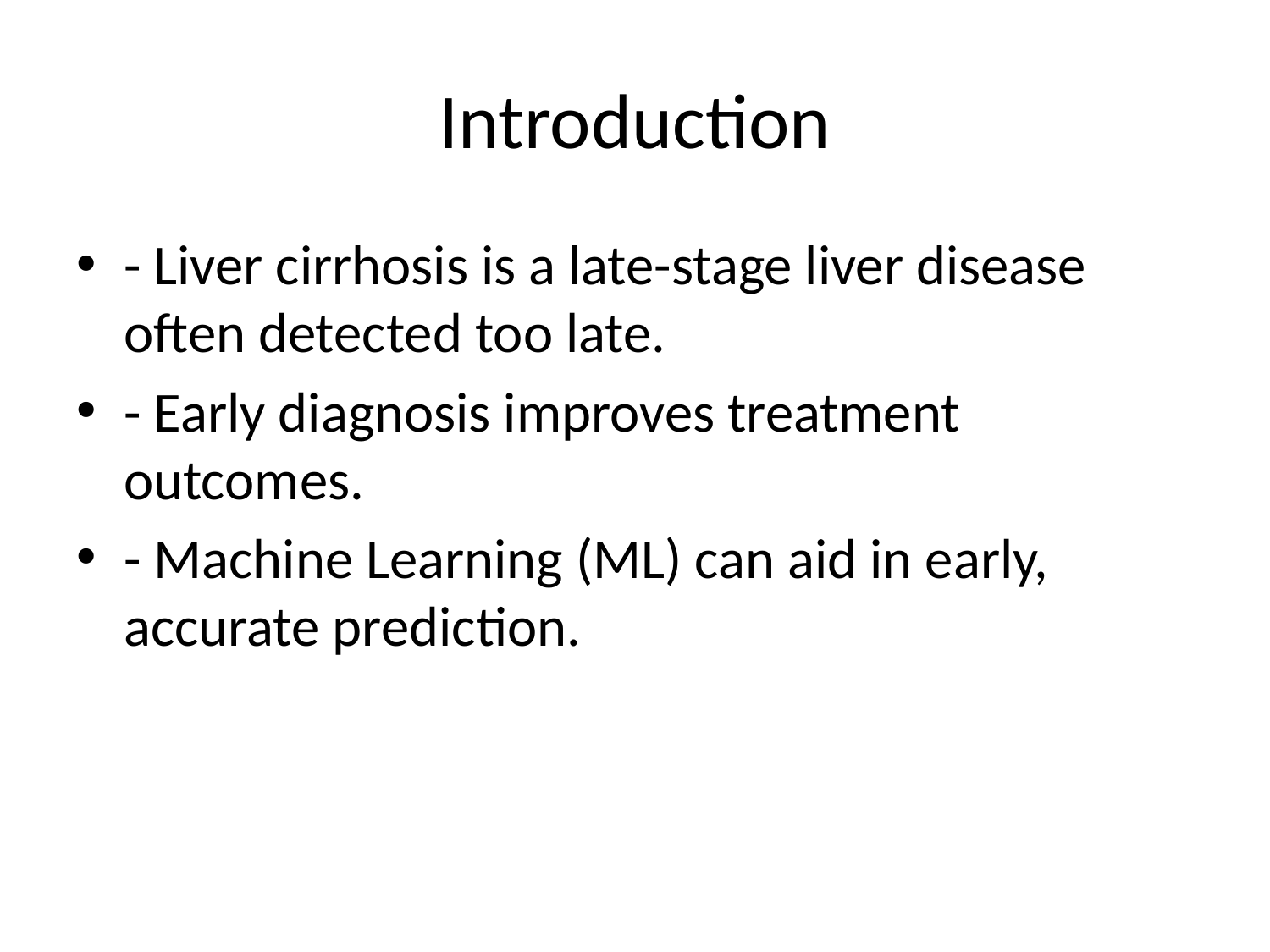

# Introduction
- Liver cirrhosis is a late-stage liver disease often detected too late.
- Early diagnosis improves treatment outcomes.
- Machine Learning (ML) can aid in early, accurate prediction.